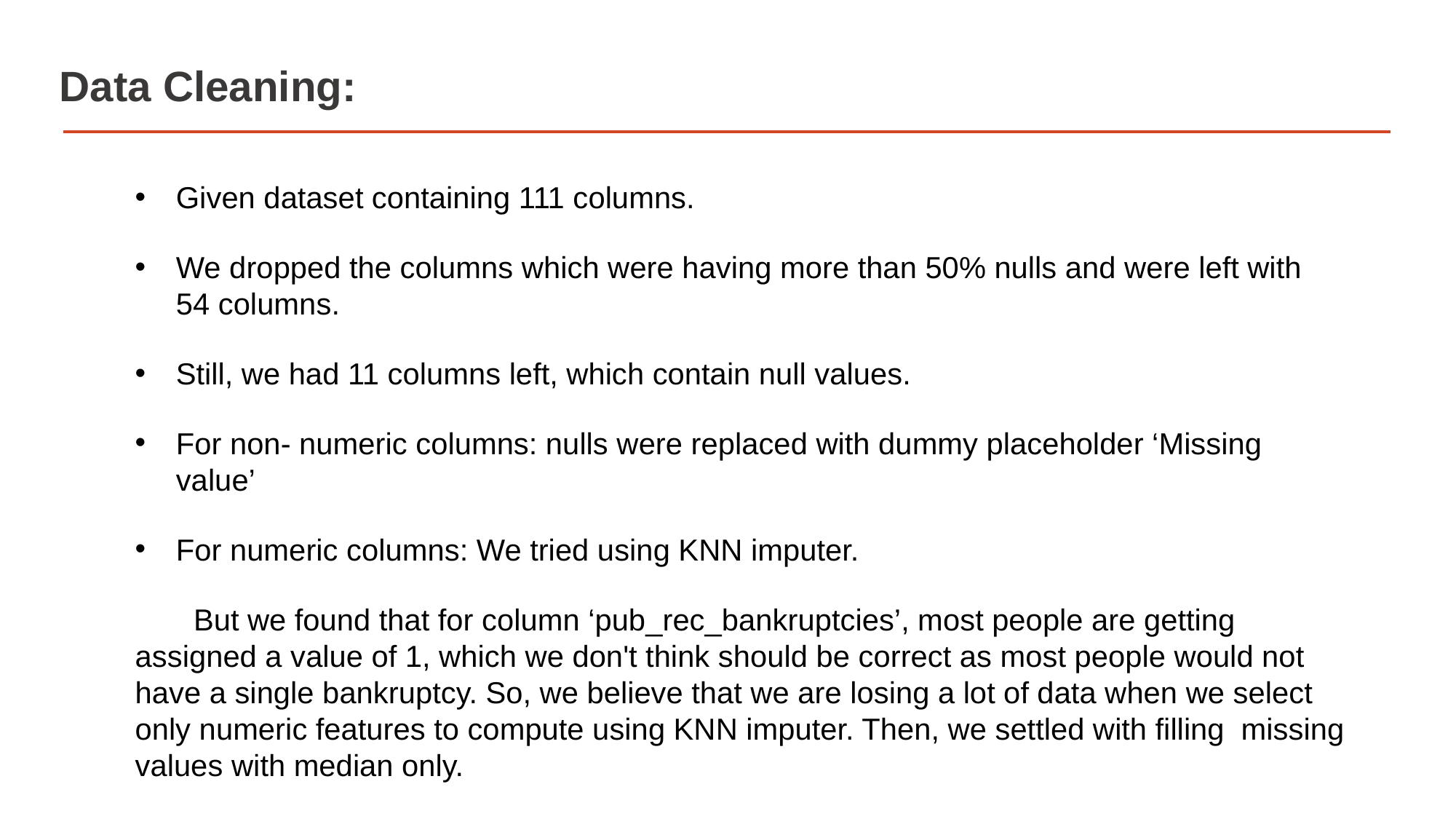

# Data Cleaning:
Given dataset containing 111 columns.
We dropped the columns which were having more than 50% nulls and were left with  54 columns.
Still, we had 11 columns left, which contain null values.
For non- numeric columns: nulls were replaced with dummy placeholder ‘Missing value’
For numeric columns: We tried using KNN imputer.
       But we found that for column ‘pub_rec_bankruptcies’, most people are getting assigned a value of 1, which we don't think should be correct as most people would not have a single bankruptcy. So, we believe that we are losing a lot of data when we select only numeric features to compute using KNN imputer. Then, we settled with filling  missing values with median only.